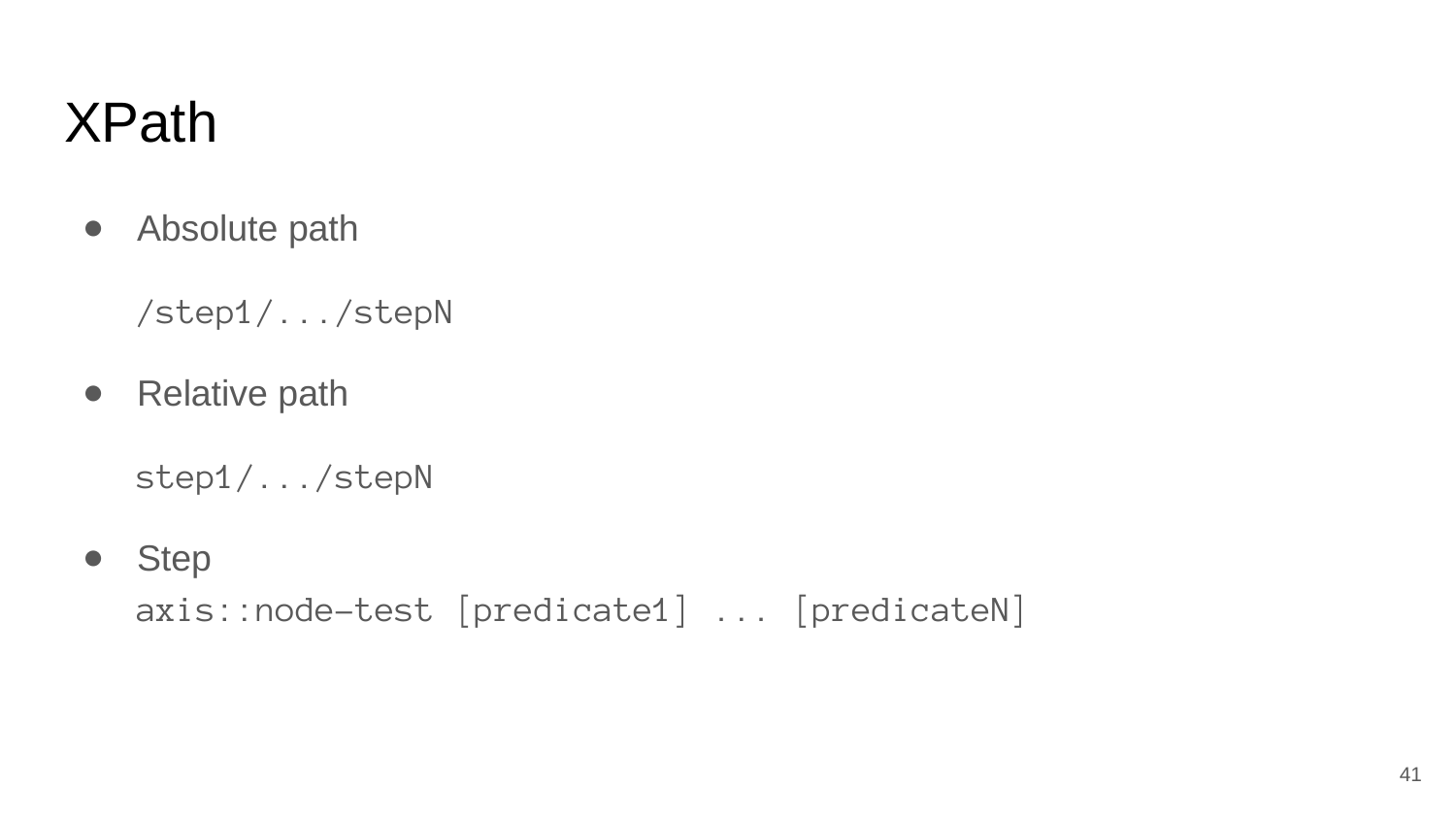

# XPath
Absolute path
/step1/.../stepN
Relative path
step1/.../stepN
Step
axis::node-test [predicate1] ... [predicateN]
41